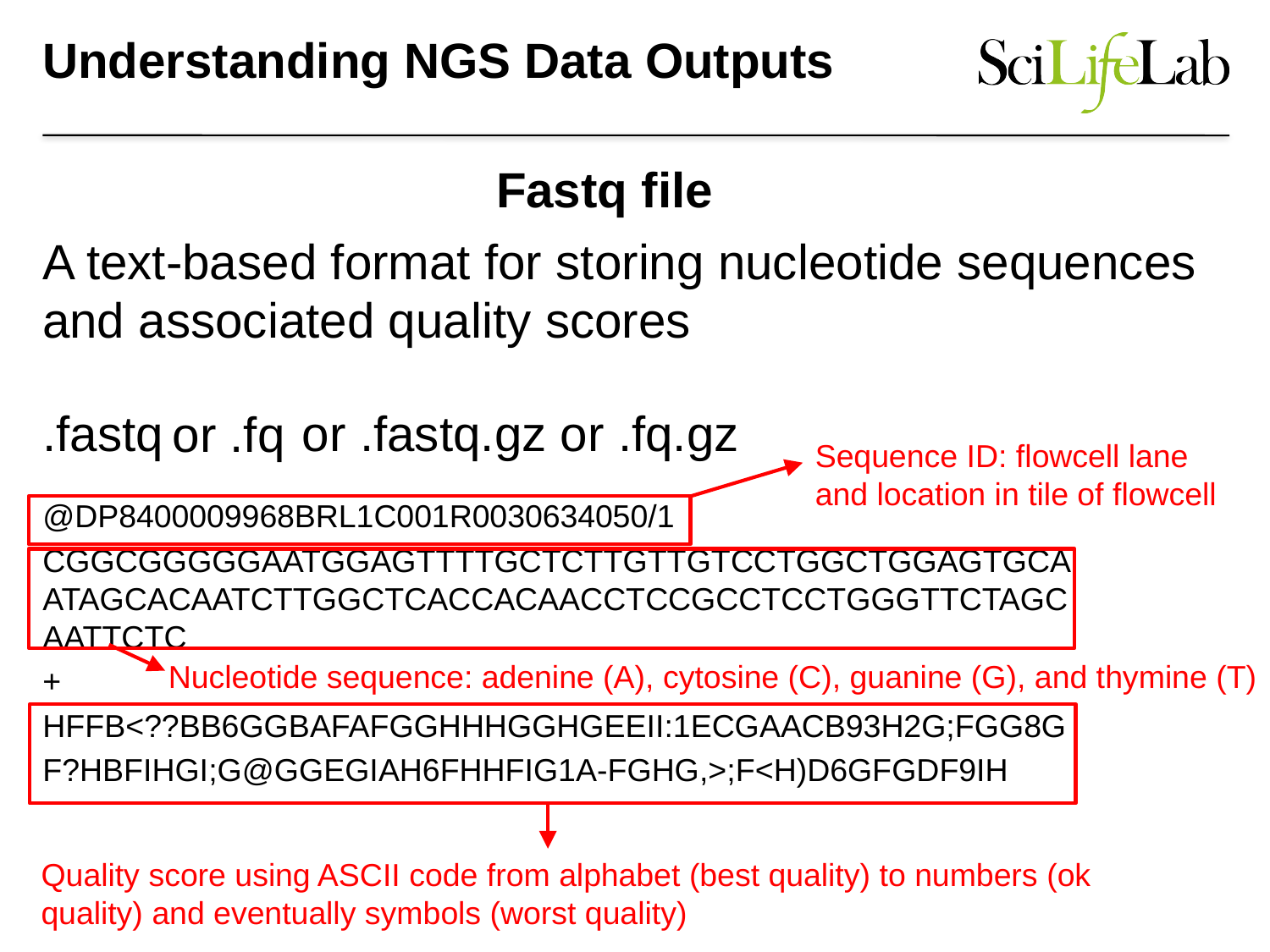

Understanding NGS Data Outputs
# Fastq file
A text-based format for storing nucleotide sequences and associated quality scores
.fastq
 or .fastq.gz or .fq.gz
or .fq
Sequence ID: flowcell lane and location in tile of flowcell

@DP8400009968BRL1C001R0030634050/1
CGGCGGGGGAATGGAGTTTTGCTCTTGTTGTCCTGGCTGGAGTGCAATAGCACAATCTTGGCTCACCACAACCTCCGCCTCCTGGGTTCTAGCAATTCTC
+
HFFB<??BB6GGBAFAFGGHHHGGHGEEII:1ECGAACB93H2G;FGG8G
F?HBFIHGI;G@GGEGIAH6FHHFIG1A-FGHG,>;F<H)D6GFGDF9IH

Nucleotide sequence: adenine (A), cytosine (C), guanine (G), and thymine (T)

Quality score using ASCII code from alphabet (best quality) to numbers (ok quality) and eventually symbols (worst quality)